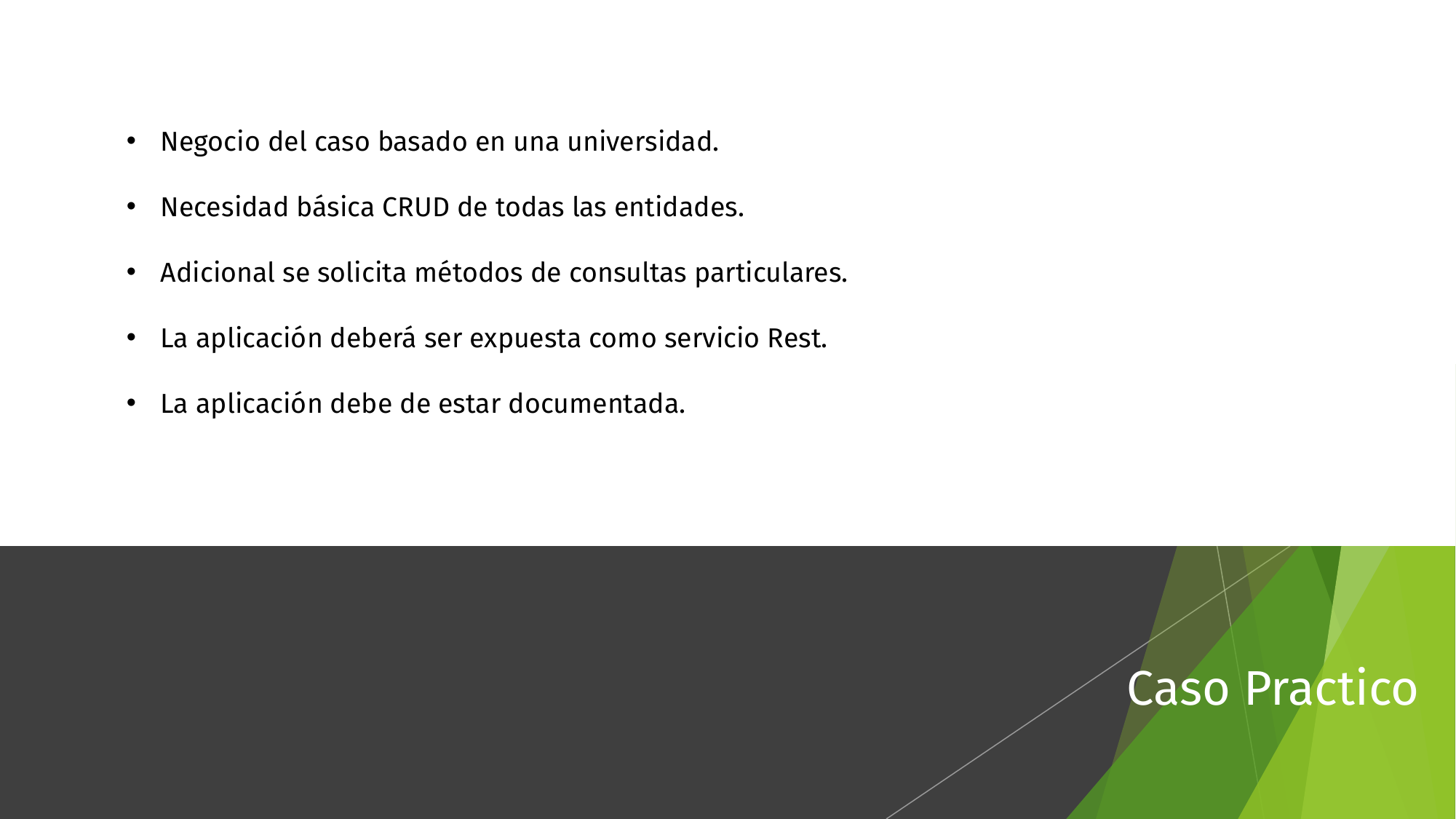

Negocio del caso basado en una universidad.

Necesidad básica CRUD de todas las entidades.

Adicional se solicita métodos de consultas particulares.

La aplicación deberá ser expuesta como servicio Rest.

La aplicación debe de estar documentada.

# Caso Practico